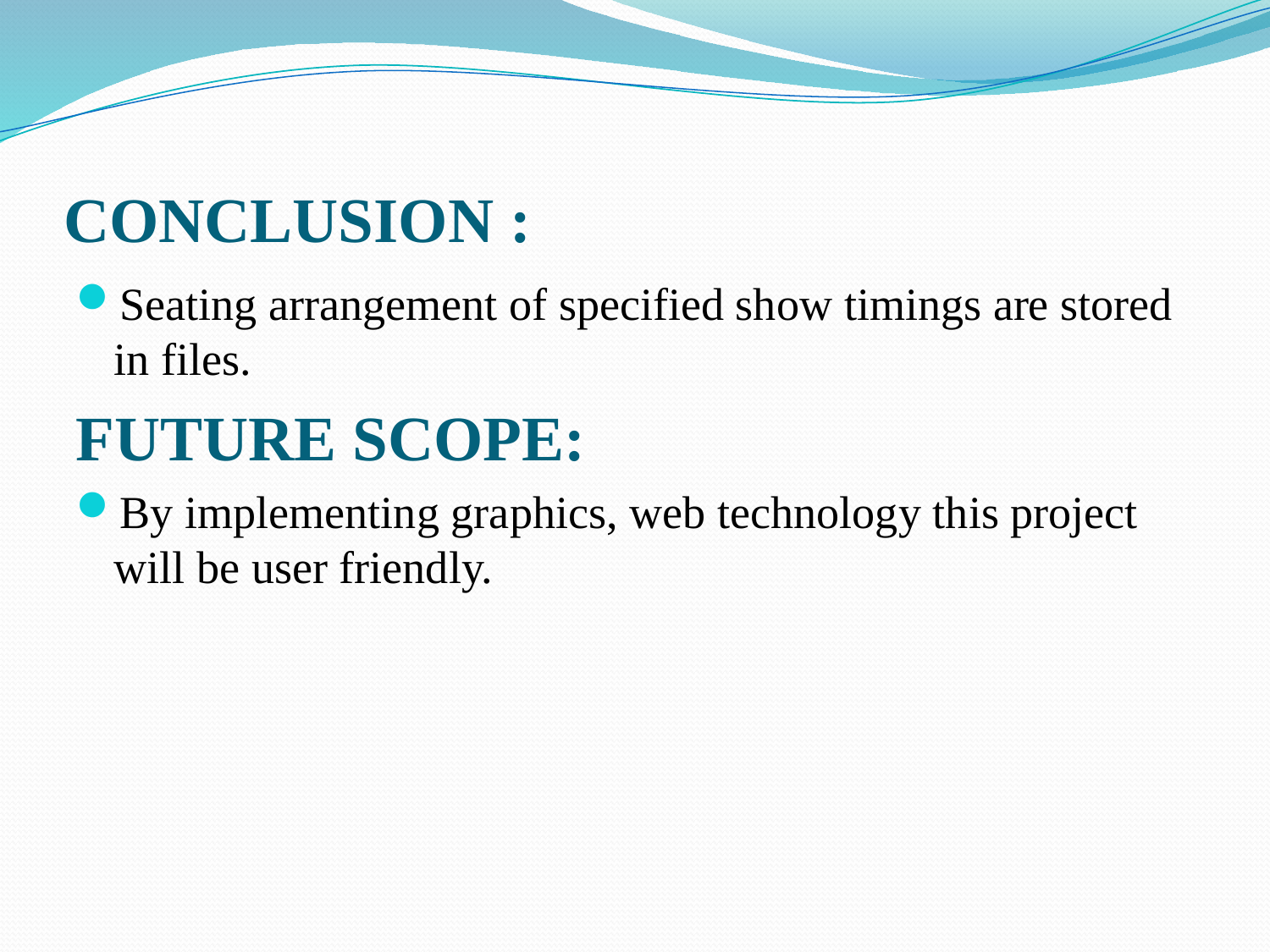

# CONCLUSION :
Seating arrangement of specified show timings are stored in files.
FUTURE SCOPE:
By implementing graphics, web technology this project will be user friendly.